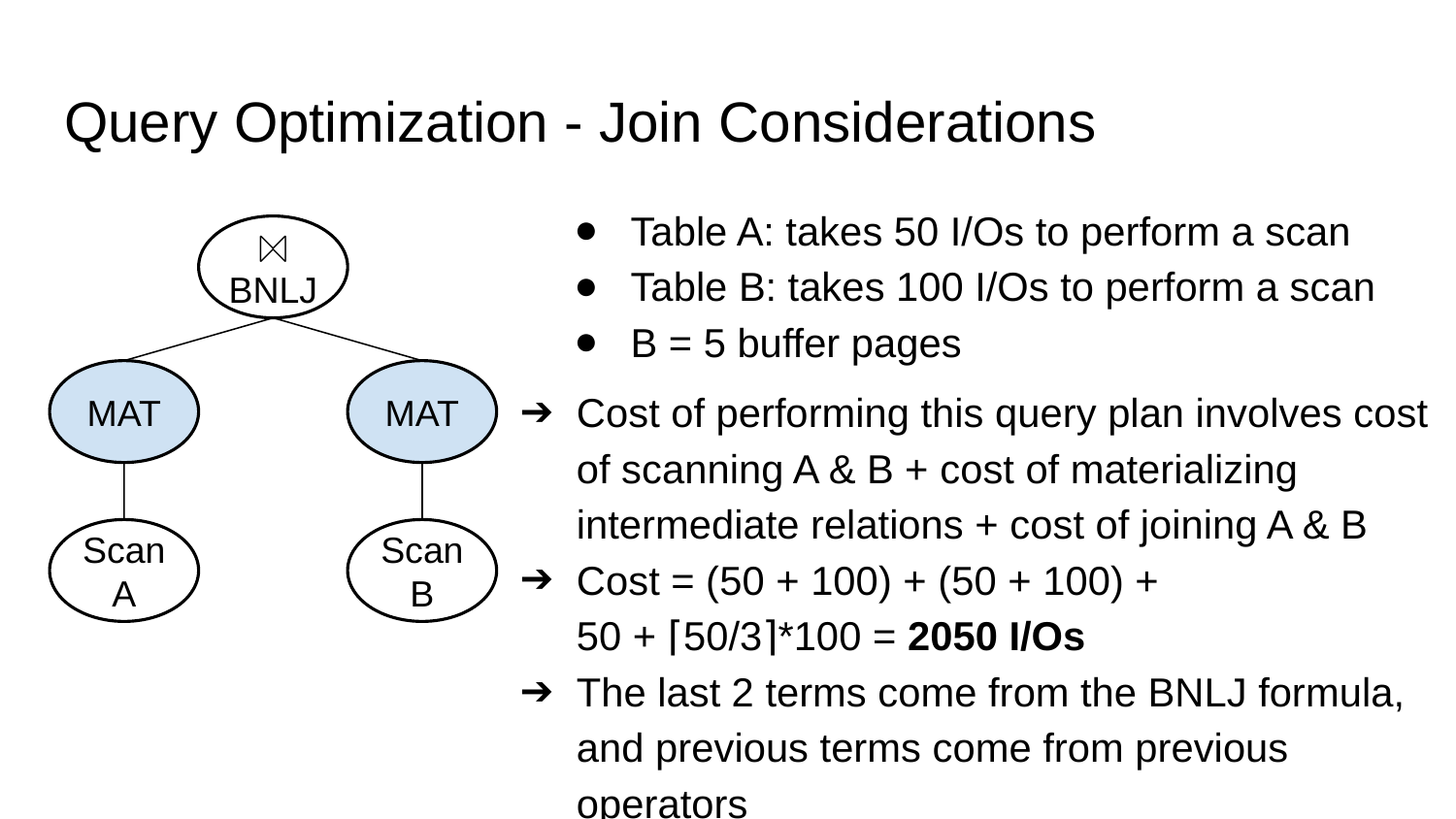

# Query Optimization - Join Considerations
Table A: takes 50 I/Os to perform a scan
Table B: takes 100 I/Os to perform a scan
B = 5 buffer pages
⨝
BNLJ
MAT
MAT
Cost of performing this query plan involves cost of scanning A & B + cost of materializing intermediate relations + cost of joining A & B
Cost = (50 + 100) + (50 + 100) +
50 + ⌈50/3⌉*100 = 2050 I/Os
The last 2 terms come from the BNLJ formula, and previous terms come from previous operators
Scan A
Scan B